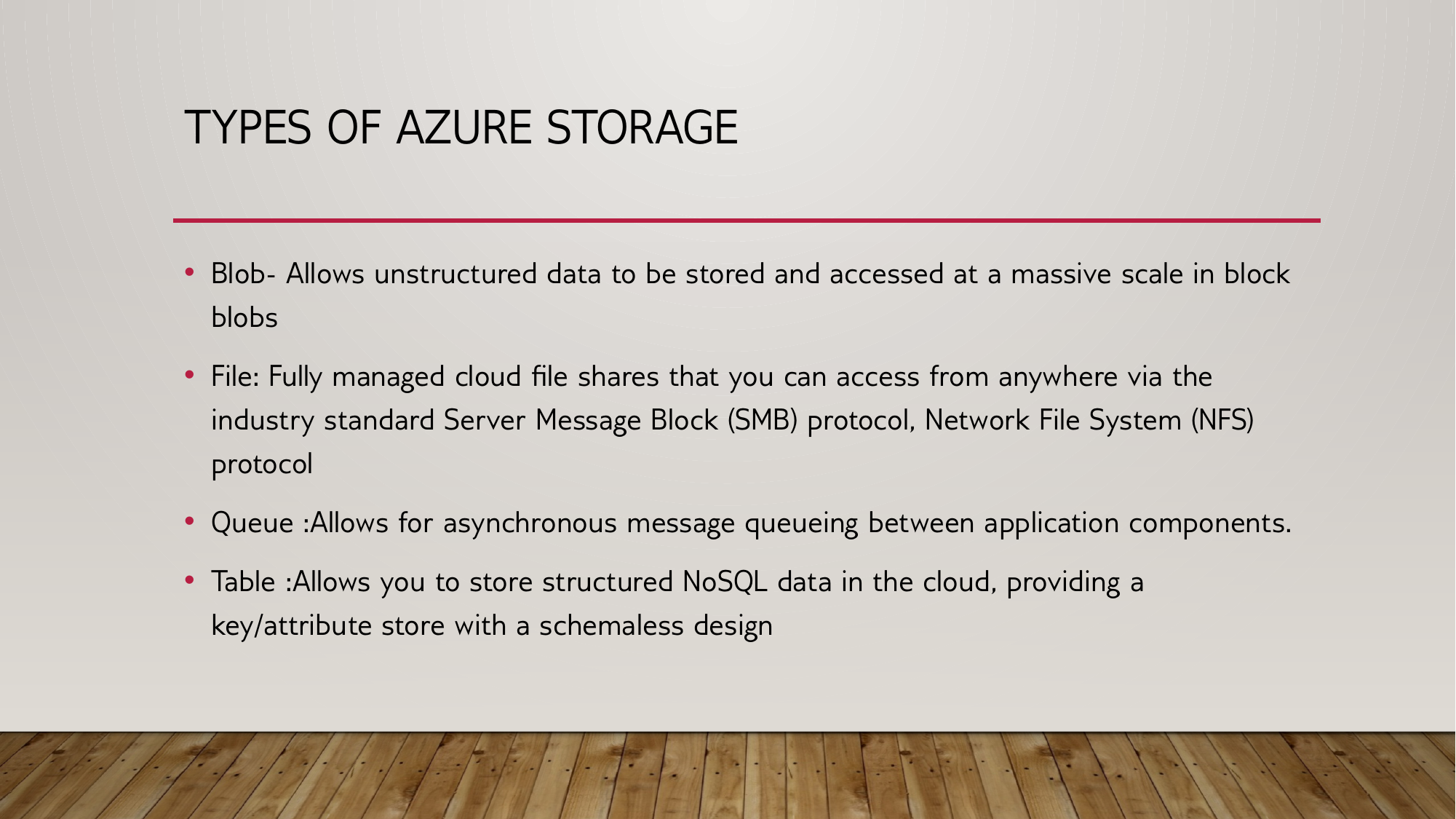

# Types of Azure Storage
Blob- Allows unstructured data to be stored and accessed at a massive scale in block blobs
File: Fully managed cloud file shares that you can access from anywhere via the industry standard Server Message Block (SMB) protocol, Network File System (NFS) protocol
Queue :Allows for asynchronous message queueing between application components.
Table :Allows you to store structured NoSQL data in the cloud, providing a key/attribute store with a schemaless design